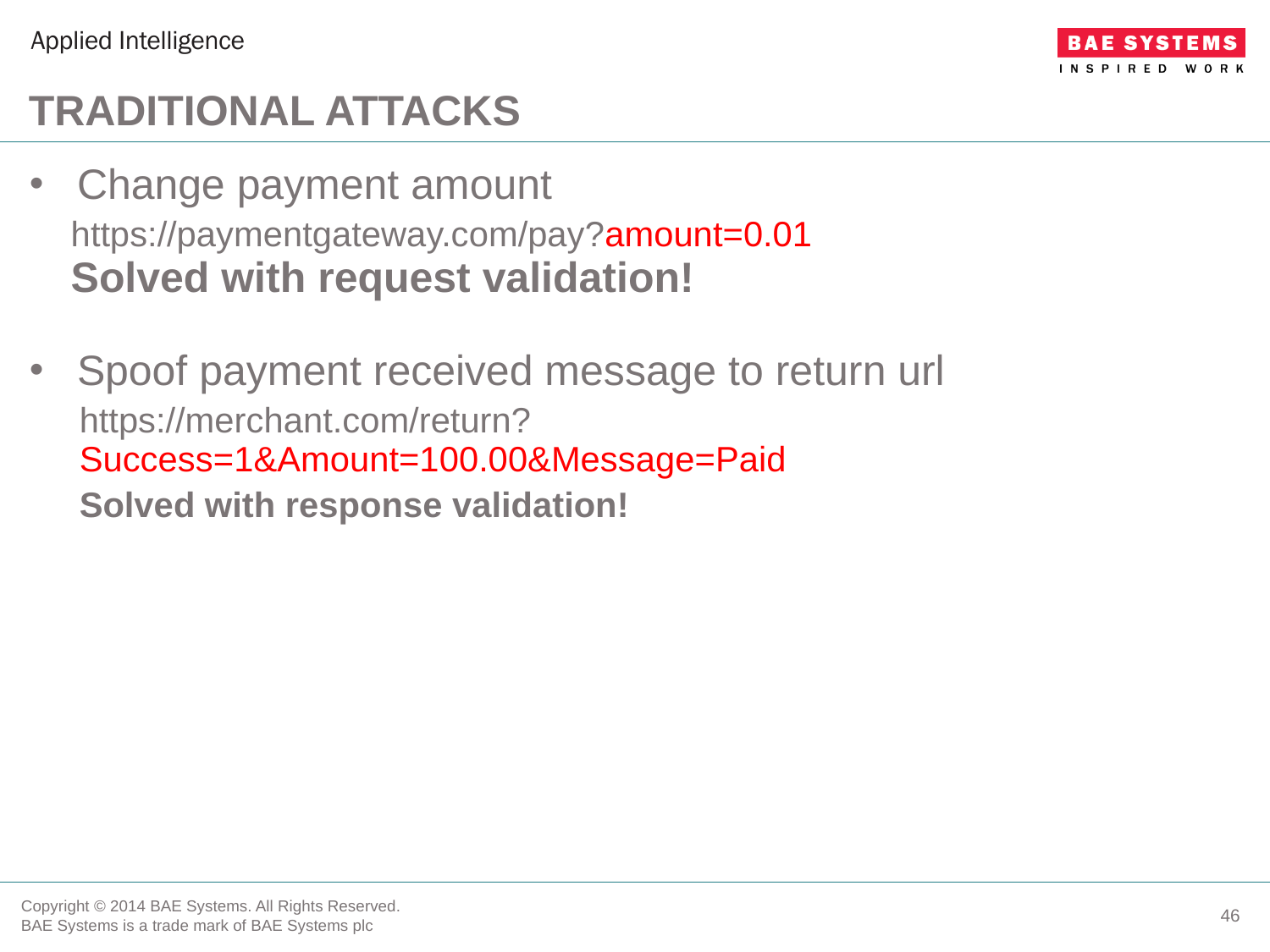

# Traditional attacks
Change payment amount
https://paymentgateway.com/pay?amount=0.01
Solved with request validation!

Spoof payment received message to return url
https://merchant.com/return?Success=1&Amount=100.00&Message=Paid
Solved with response validation!